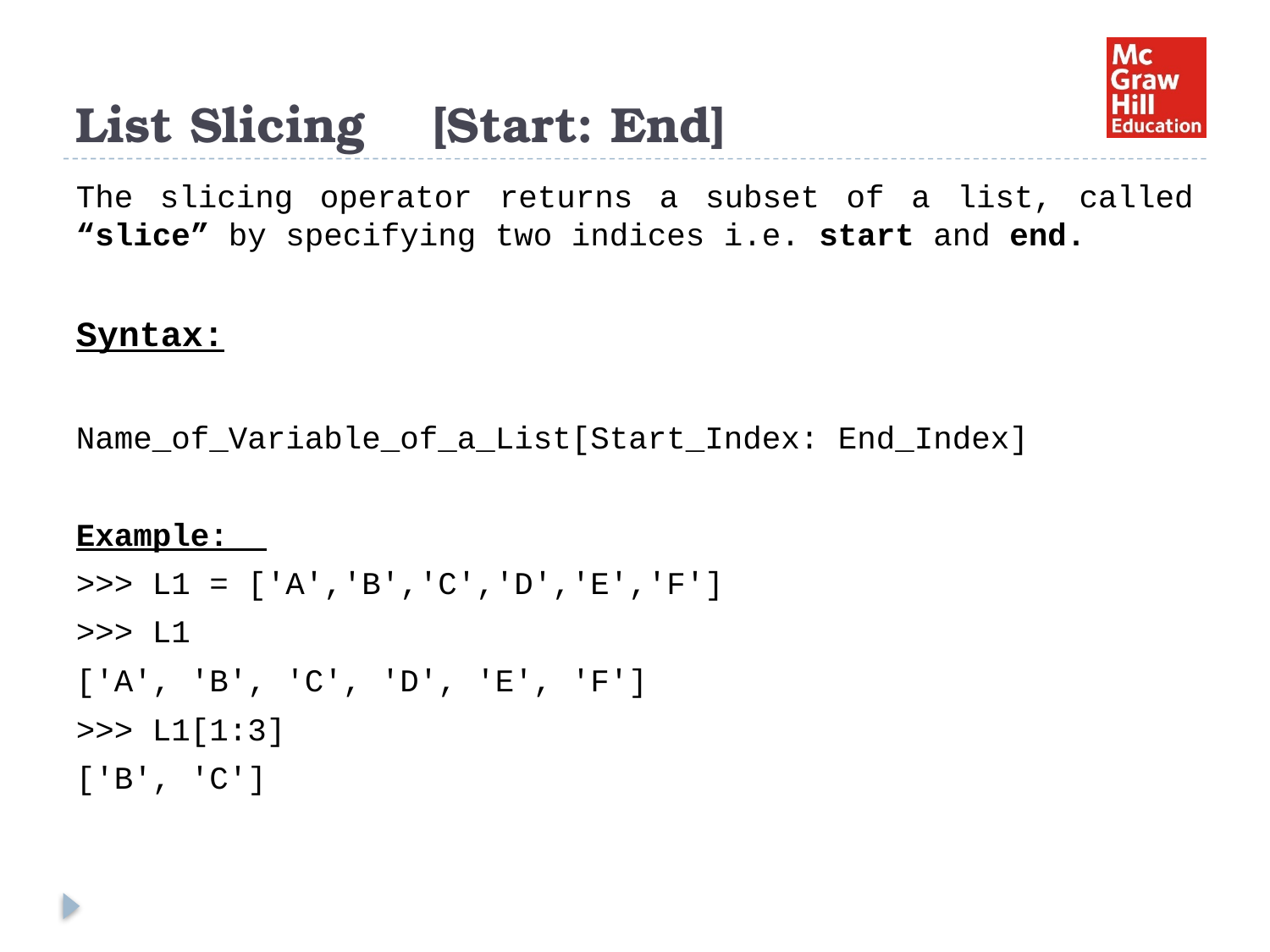

# List Slicing    [Start: End]
The slicing operator returns a subset of a list, called “slice” by specifying two indices i.e. start and end.

Syntax:

Name_of_Variable_of_a_List[Start_Index: End_Index]

Example:
>>> L1 = ['A','B','C','D','E','F']
>>> L1
['A', 'B', 'C', 'D', 'E', 'F']
>>> L1[1:3]
['B', 'C']